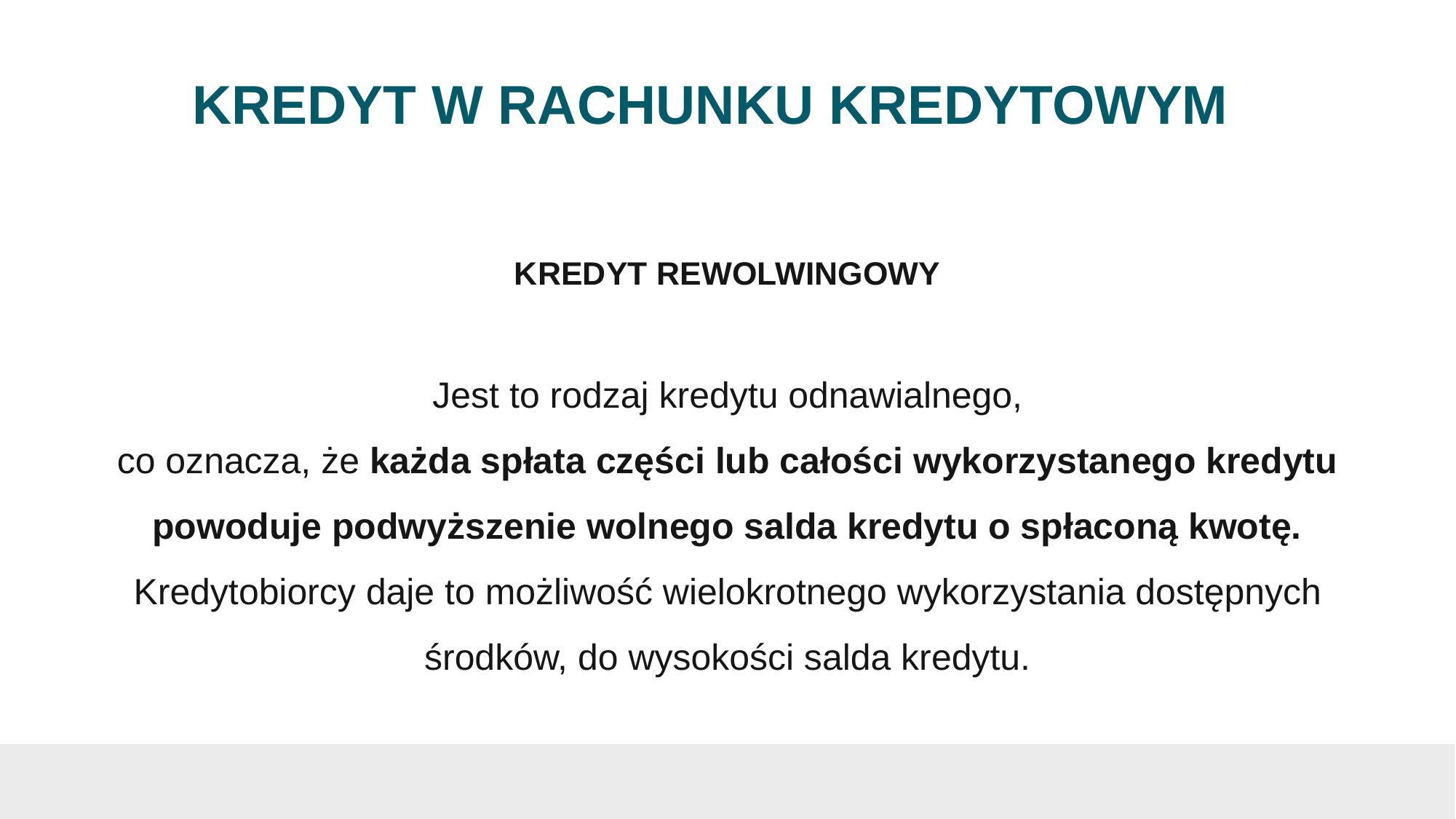

# KREDYT W RACHUNKU KREDYTOWYM
KREDYT REWOLWINGOWY

Jest to rodzaj kredytu odnawialnego,
co oznacza, że każda spłata części lub całości wykorzystanego kredytu powoduje podwyższenie wolnego salda kredytu o spłaconą kwotę. Kredytobiorcy daje to możliwość wielokrotnego wykorzystania dostępnych środków, do wysokości salda kredytu.